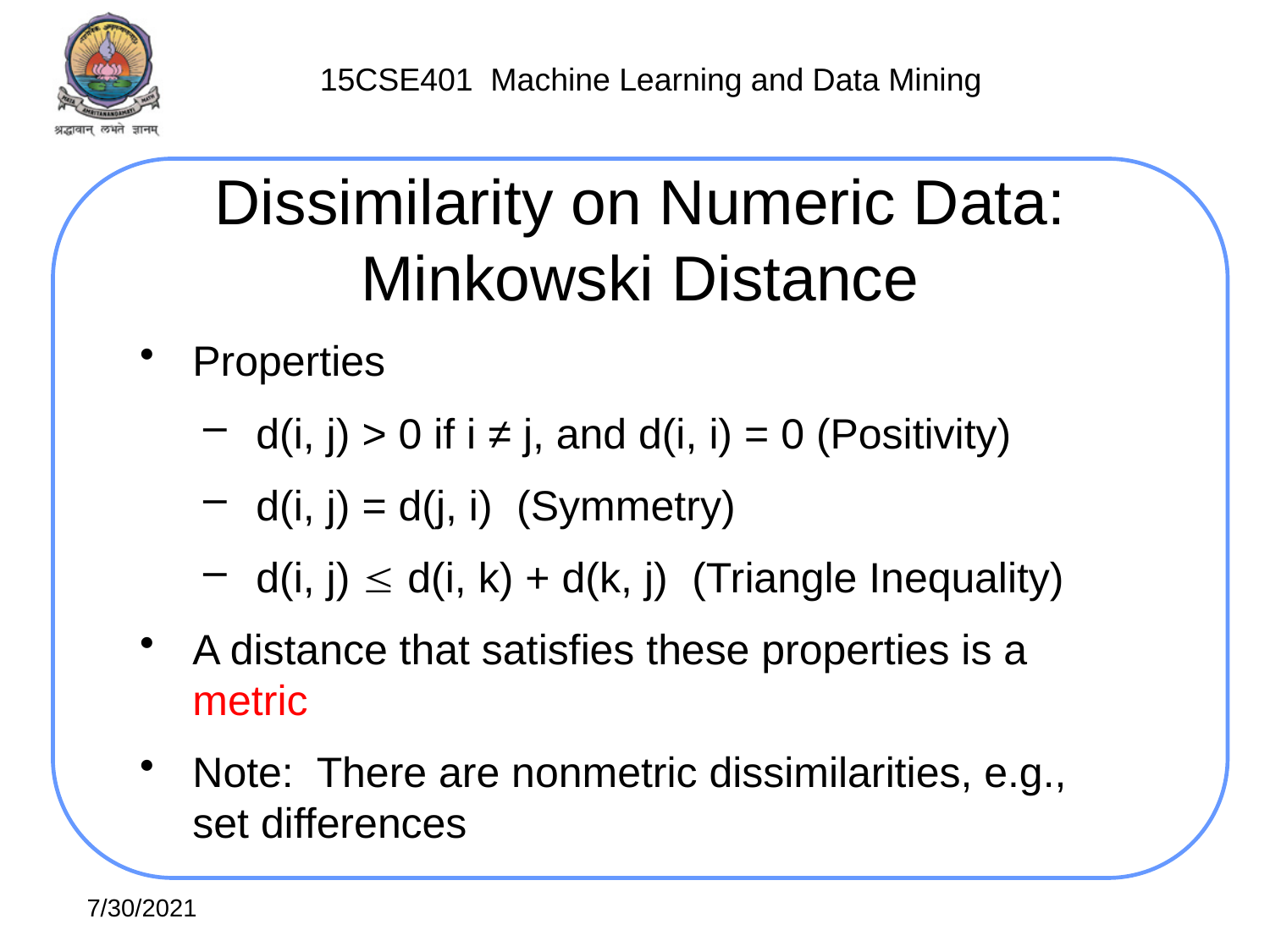

# Dissimilarity on Numeric Data: Minkowski Distance
Properties
d(i, j) > 0 if i ≠ j, and d(i, i) = 0 (Positivity)
d(i, j) = d(j, i)  (Symmetry)
d(i, j) ≤ d(i, k) + d(k, j)  (Triangle Inequality)
A distance that satisfies these properties is a metric
Note:  There are nonmetric dissimilarities, e.g., set differences

7/30/2021